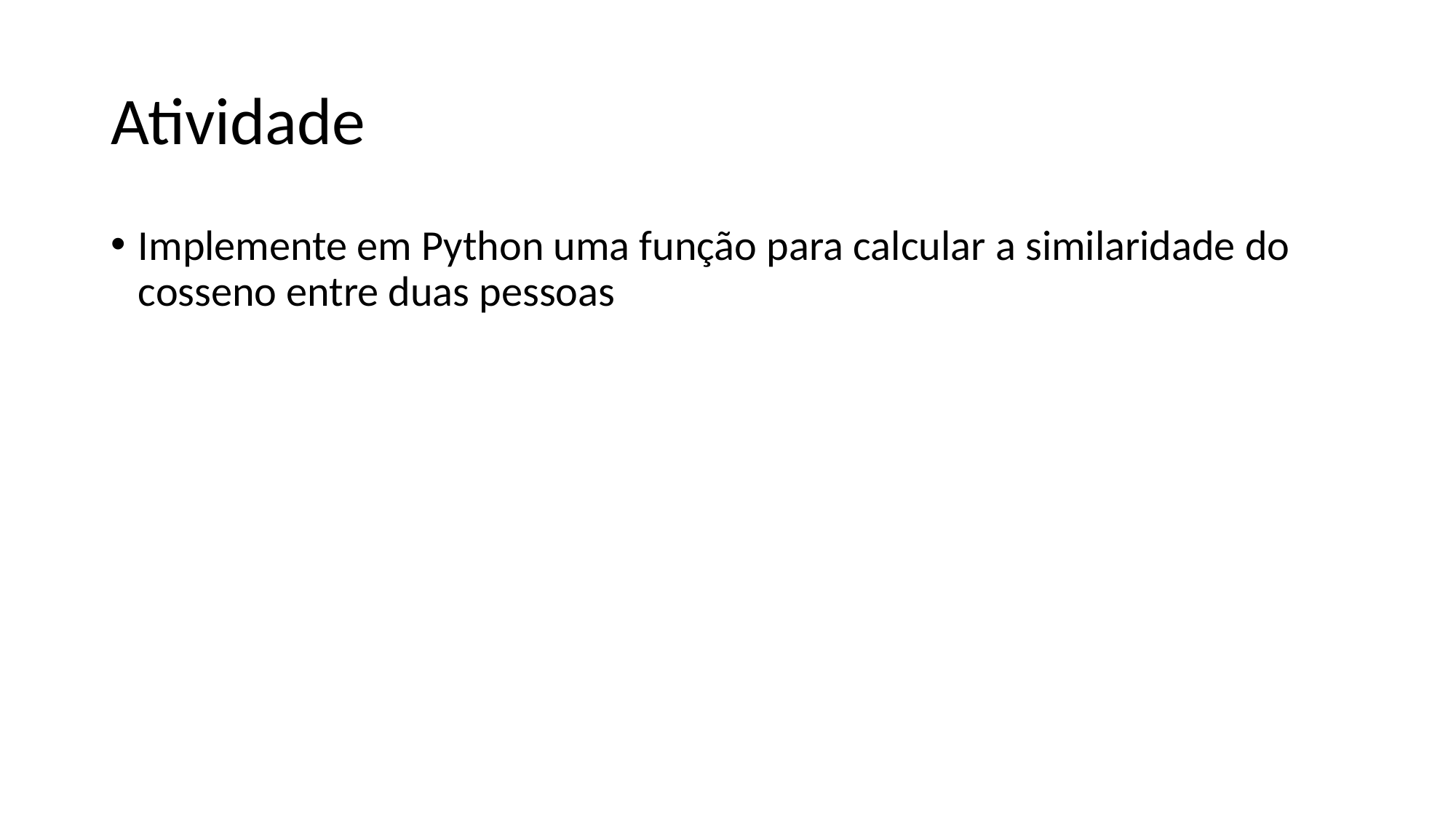

# Atividade
Implemente em Python uma função para calcular a similaridade do cosseno entre duas pessoas